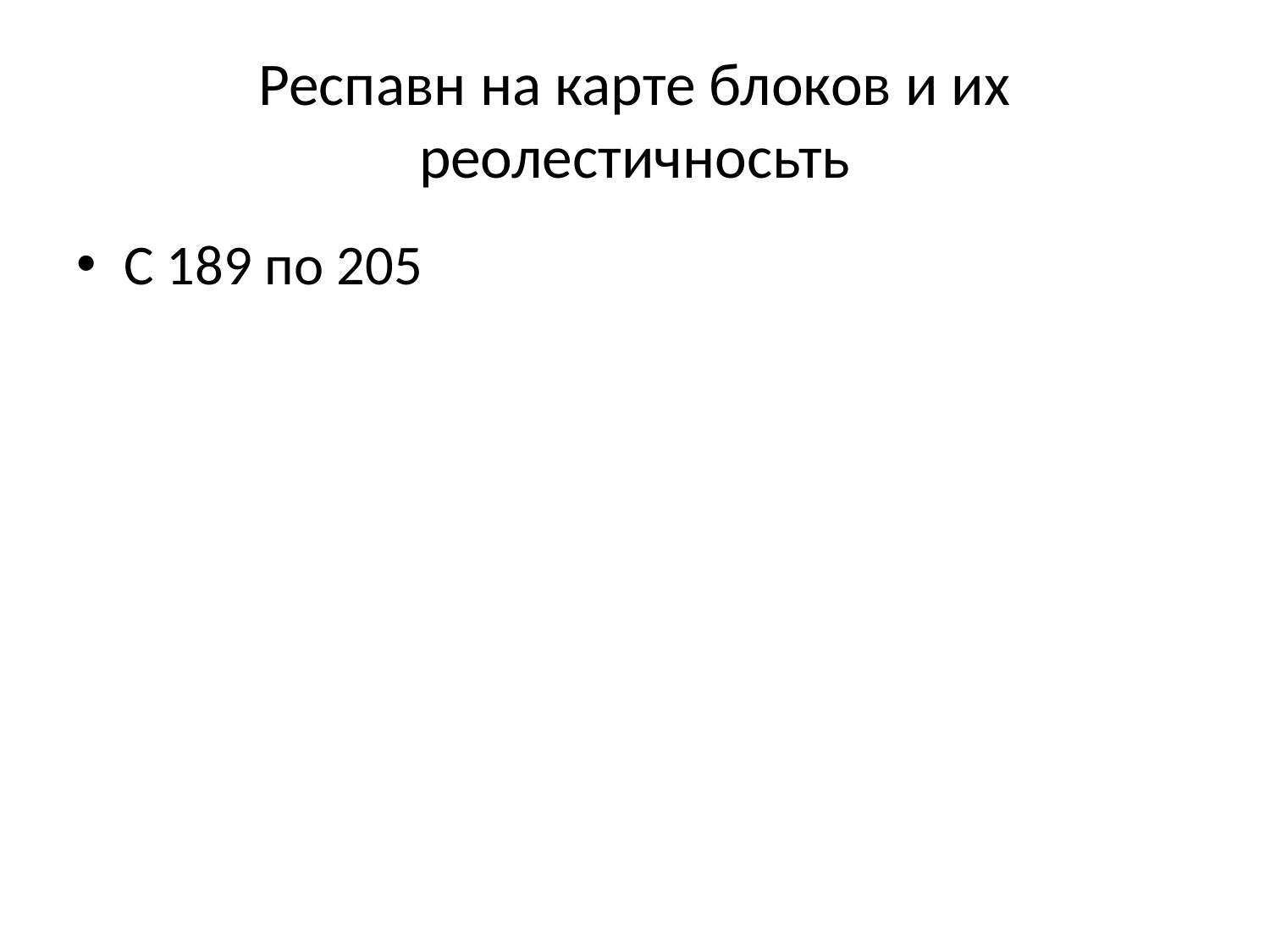

# Респавн на карте блоков и их реолестичносьть
С 189 по 205